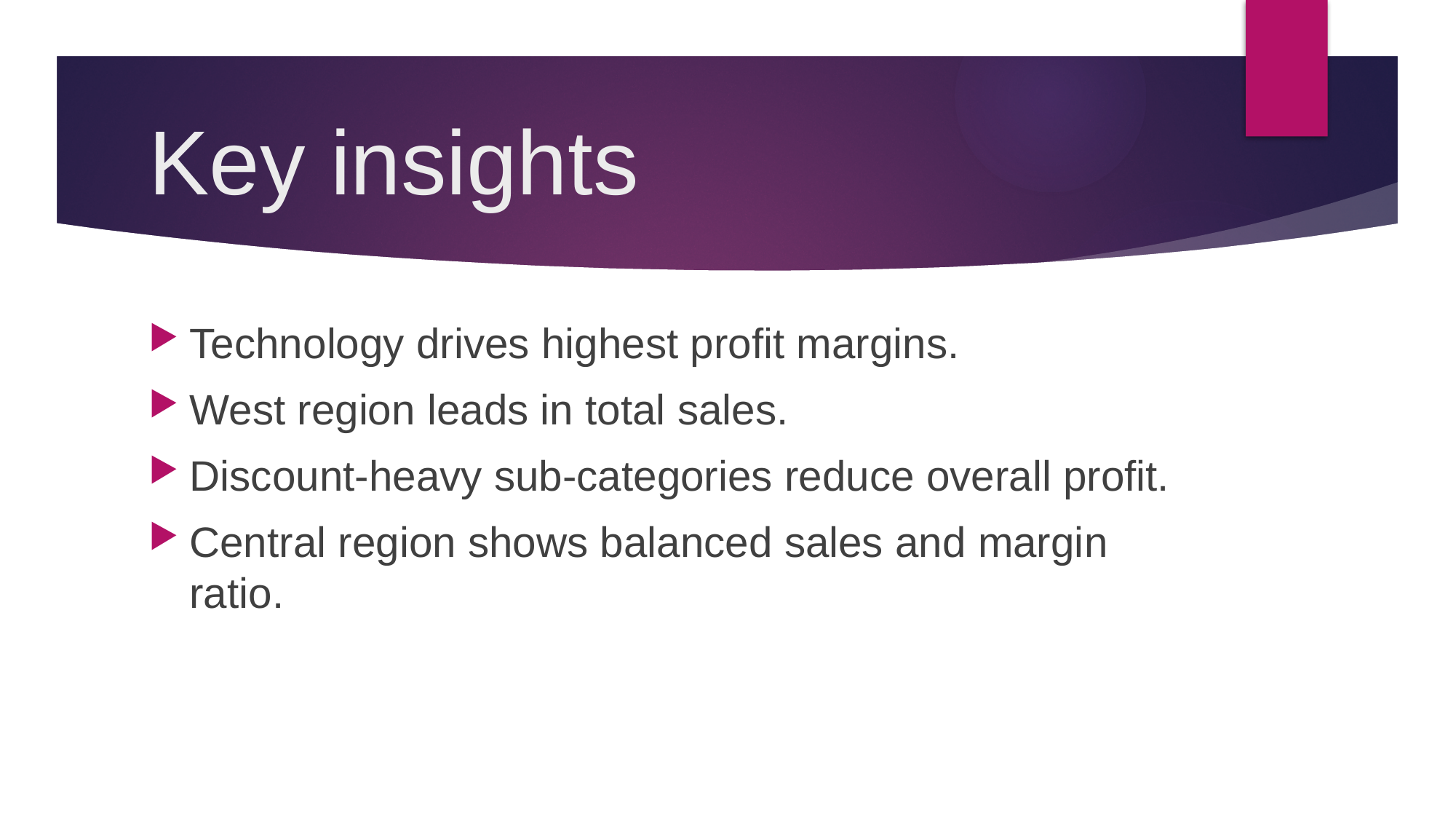

# Key insights
Technology drives highest profit margins.
West region leads in total sales.
Discount-heavy sub-categories reduce overall profit.
Central region shows balanced sales and margin ratio.